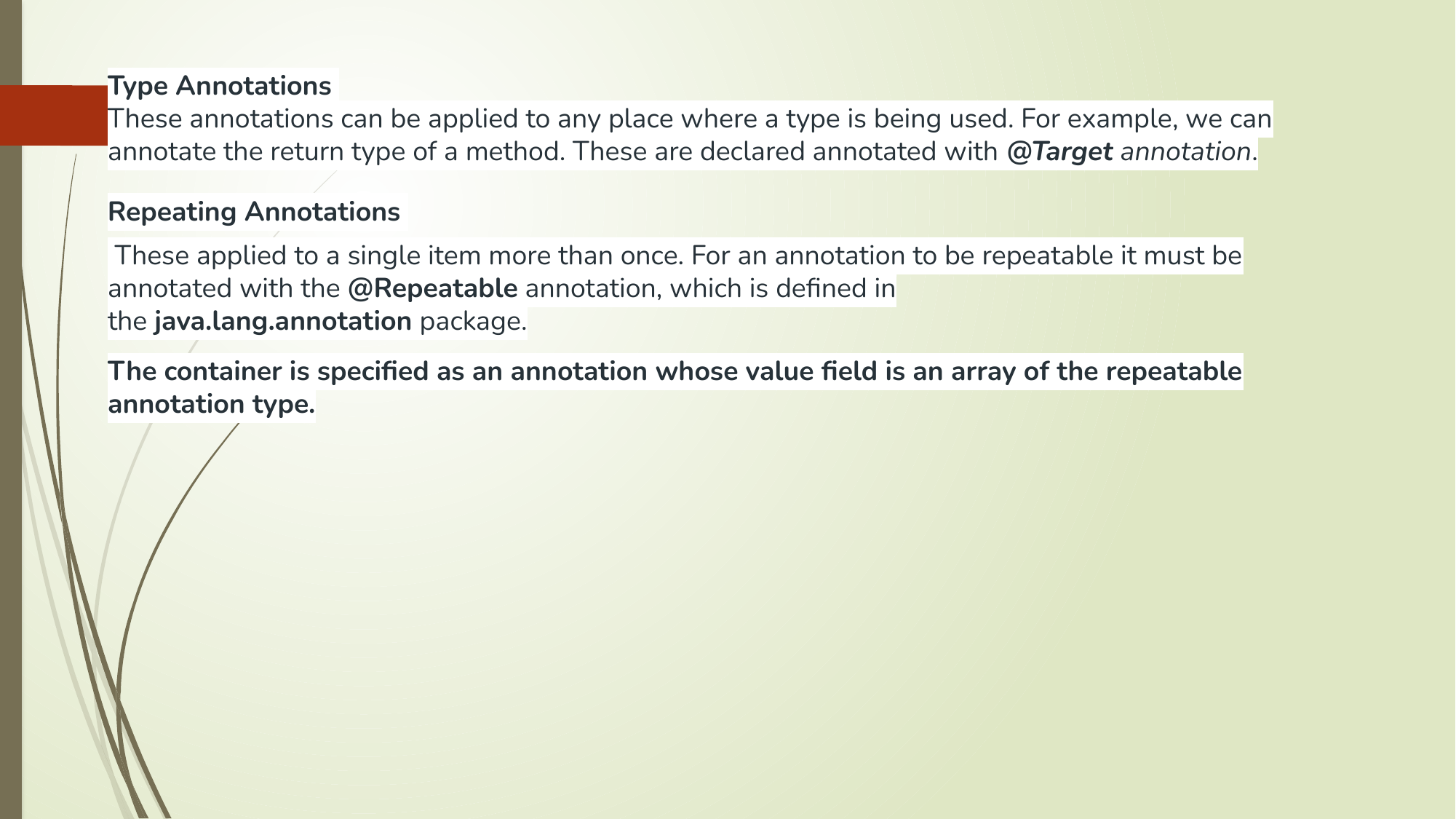

Type Annotations
These annotations can be applied to any place where a type is being used. For example, we can annotate the return type of a method. These are declared annotated with @Target annotation.
Repeating Annotations
 These applied to a single item more than once. For an annotation to be repeatable it must be annotated with the @Repeatable annotation, which is defined in the java.lang.annotation package.
The container is specified as an annotation whose value field is an array of the repeatable annotation type.